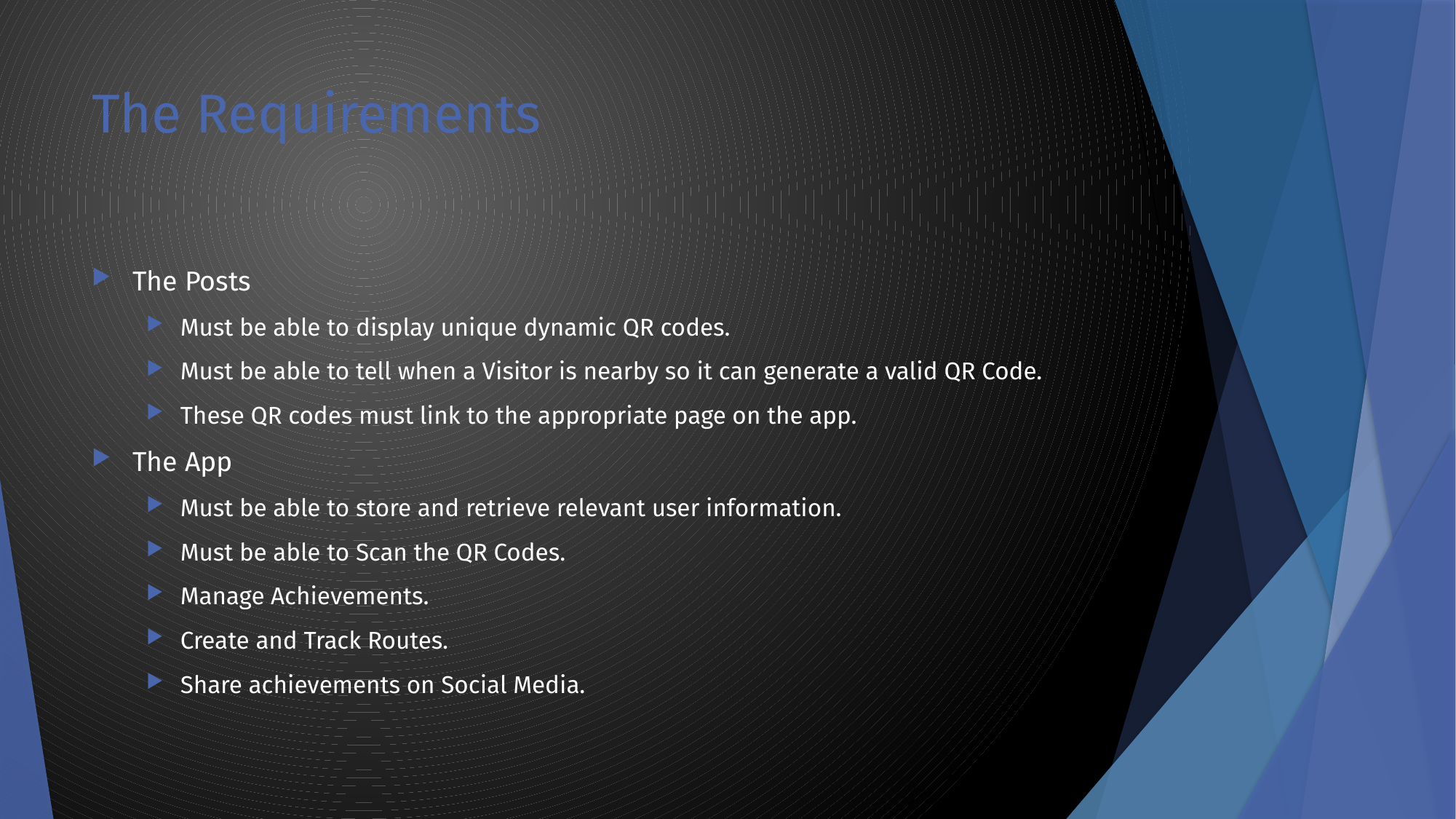

# The Requirements
The Posts
Must be able to display unique dynamic QR codes.
Must be able to tell when a Visitor is nearby so it can generate a valid QR Code.
These QR codes must link to the appropriate page on the app.
The App
Must be able to store and retrieve relevant user information.
Must be able to Scan the QR Codes.
Manage Achievements.
Create and Track Routes.
Share achievements on Social Media.